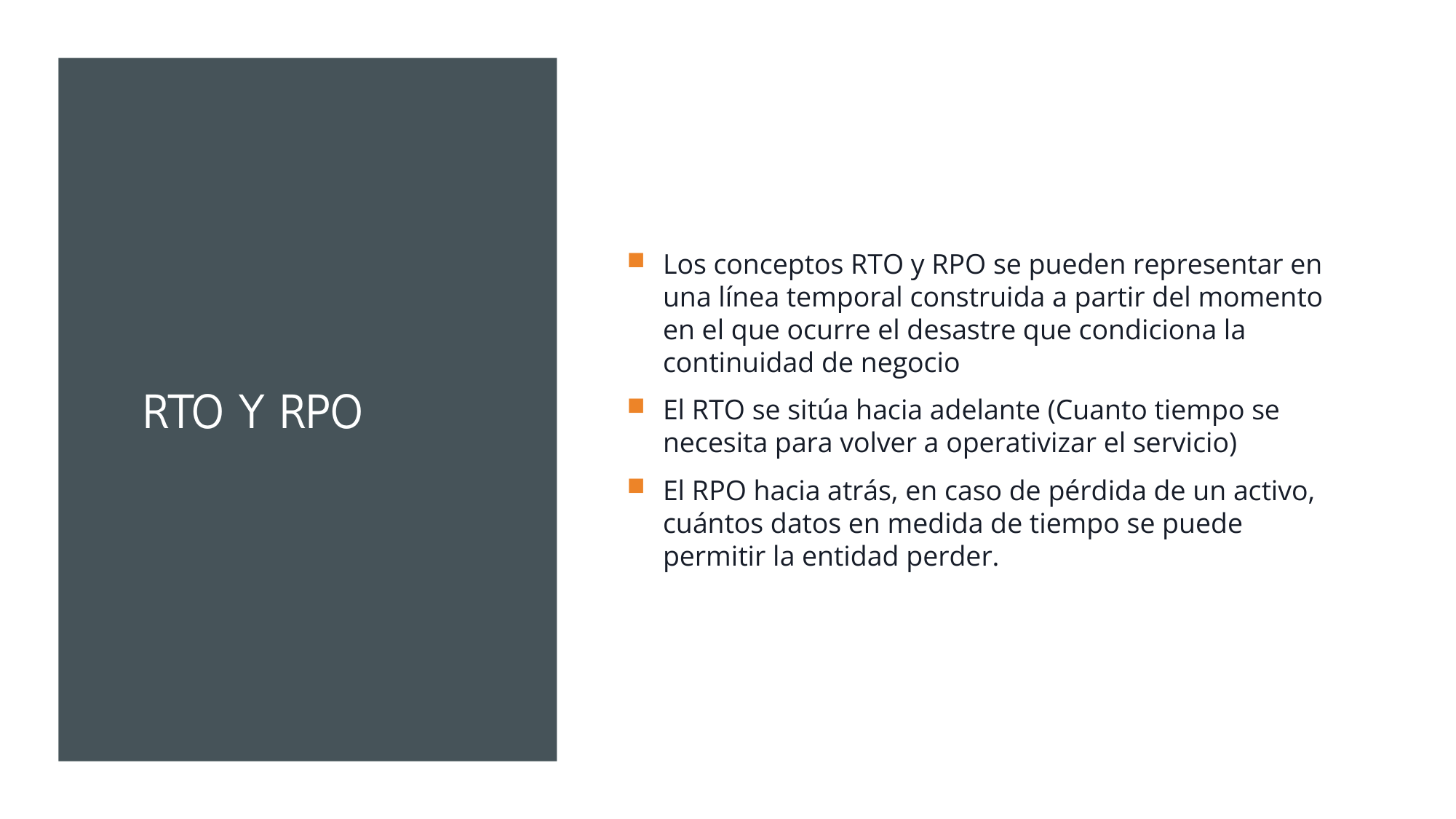

# RTO y rpo
Los conceptos RTO y RPO se pueden representar en una línea temporal construida a partir del momento en el que ocurre el desastre que condiciona la continuidad de negocio
El RTO se sitúa hacia adelante (Cuanto tiempo se necesita para volver a operativizar el servicio)
El RPO hacia atrás, en caso de pérdida de un activo, cuántos datos en medida de tiempo se puede permitir la entidad perder.